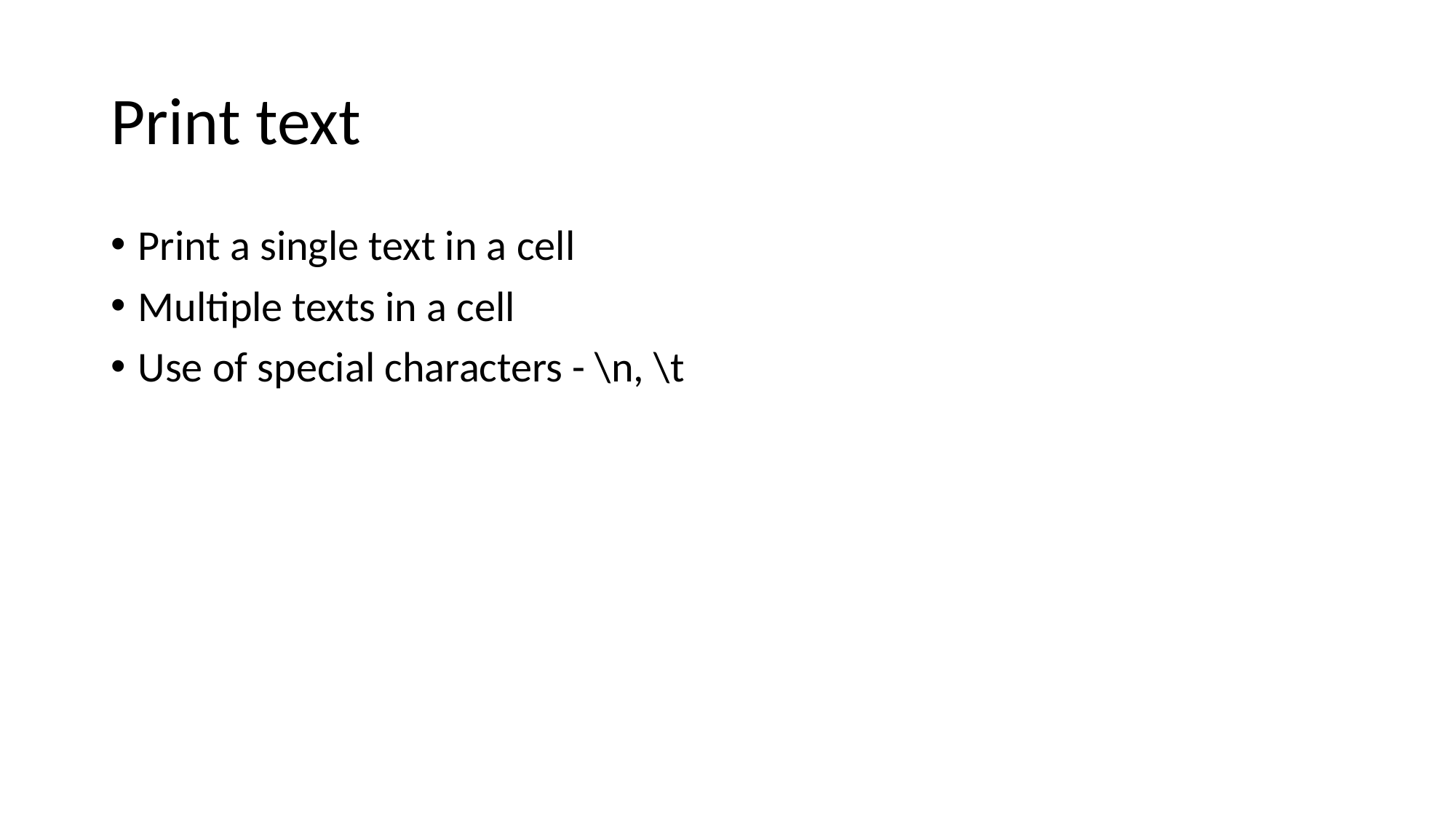

# Print text
Print a single text in a cell
Multiple texts in a cell
Use of special characters - \n, \t